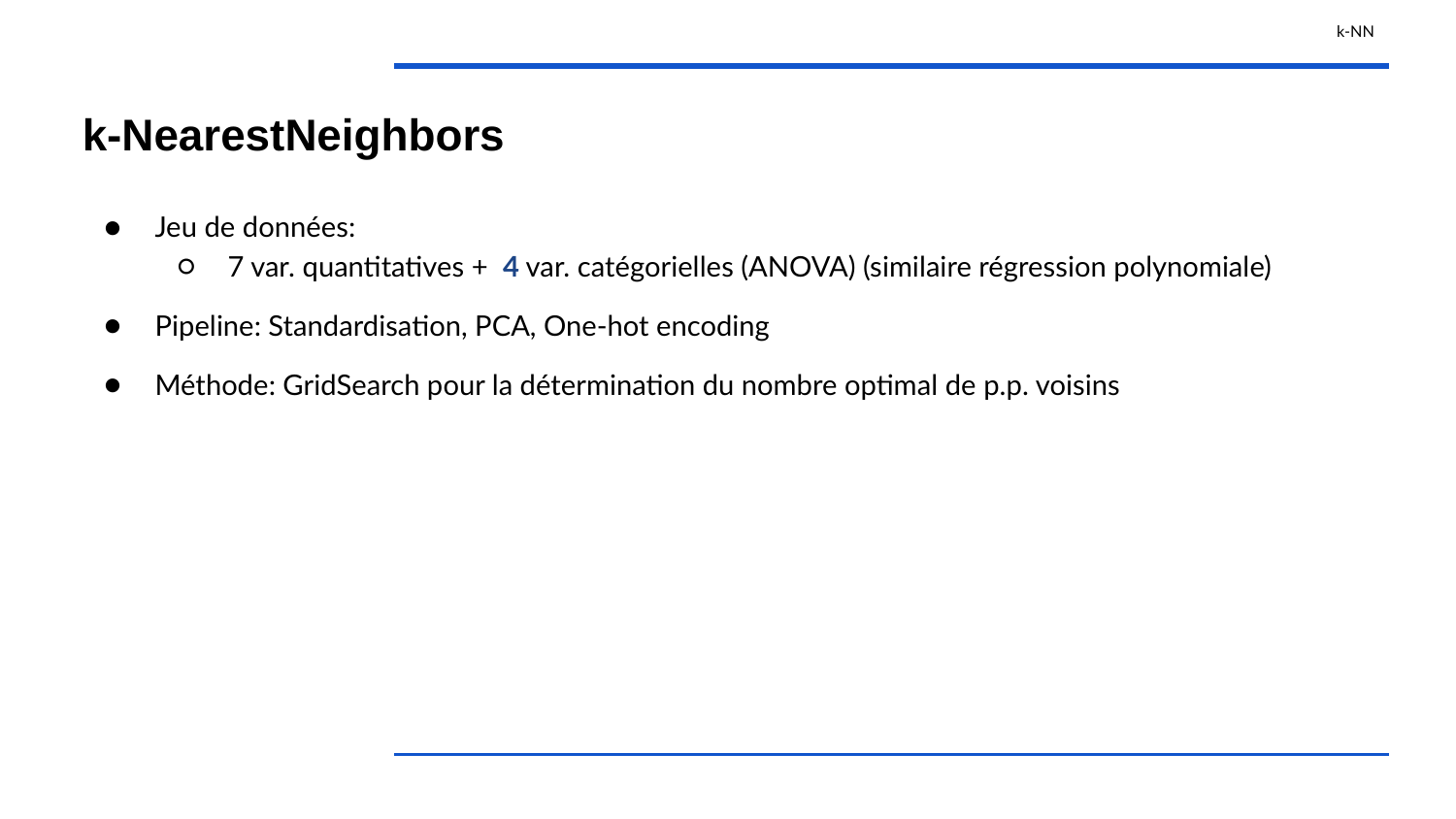

k-NN
# k-NearestNeighbors
Jeu de données:
7 var. quantitatives +  4 var. catégorielles (ANOVA) (similaire régression polynomiale)
Pipeline: Standardisation, PCA, One-hot encoding
Méthode: GridSearch pour la détermination du nombre optimal de p.p. voisins